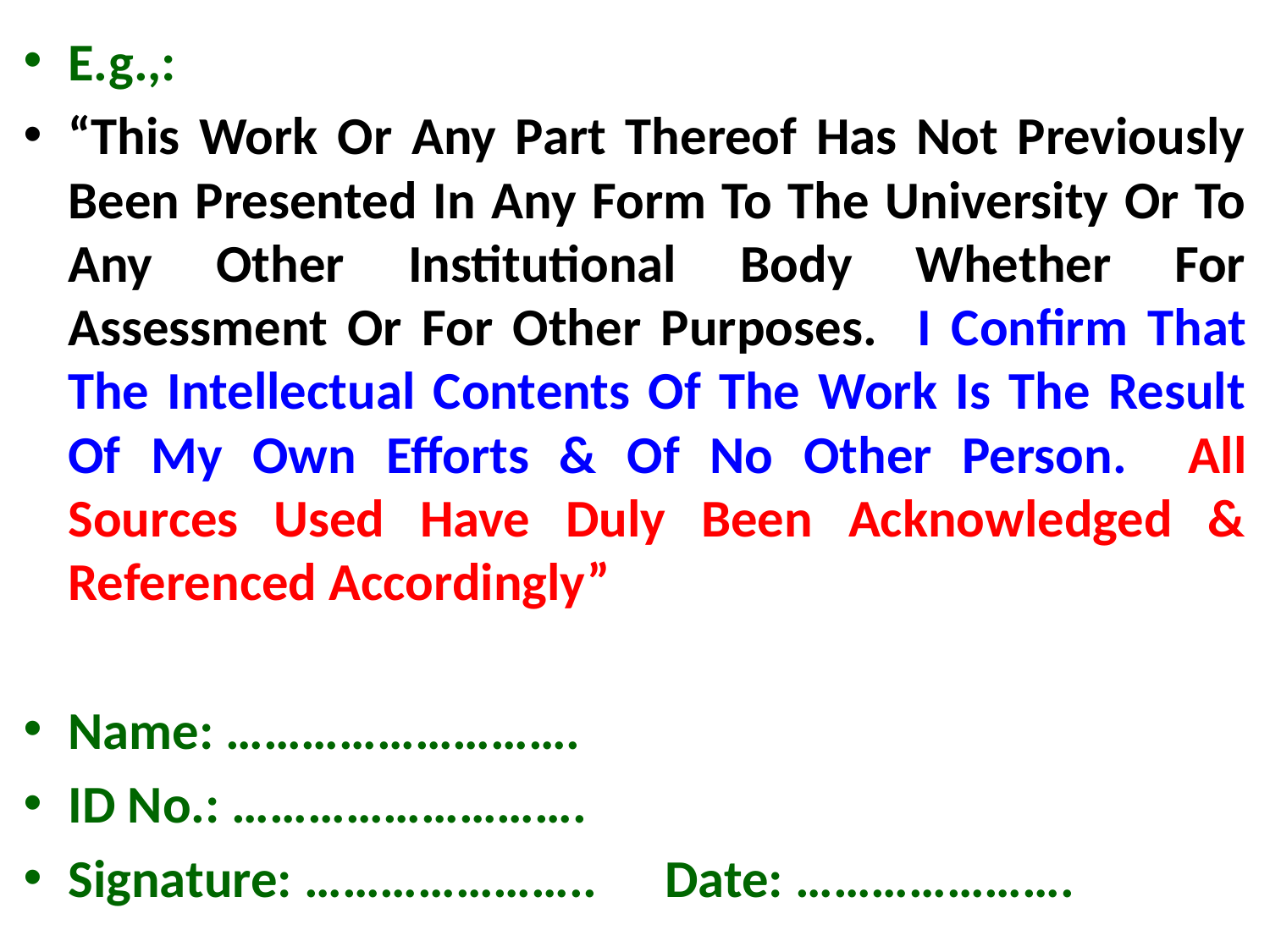

E.g.,:
“This Work Or Any Part Thereof Has Not Previously Been Presented In Any Form To The University Or To Any Other Institutional Body Whether For Assessment Or For Other Purposes.  I Confirm That The Intellectual Contents Of The Work Is The Result Of My Own Efforts & Of No Other Person.  All Sources Used Have Duly Been Acknowledged & Referenced Accordingly”

Name: ……………………….
ID No.: ……………………….
Signature: …………………..		Date: ………………….